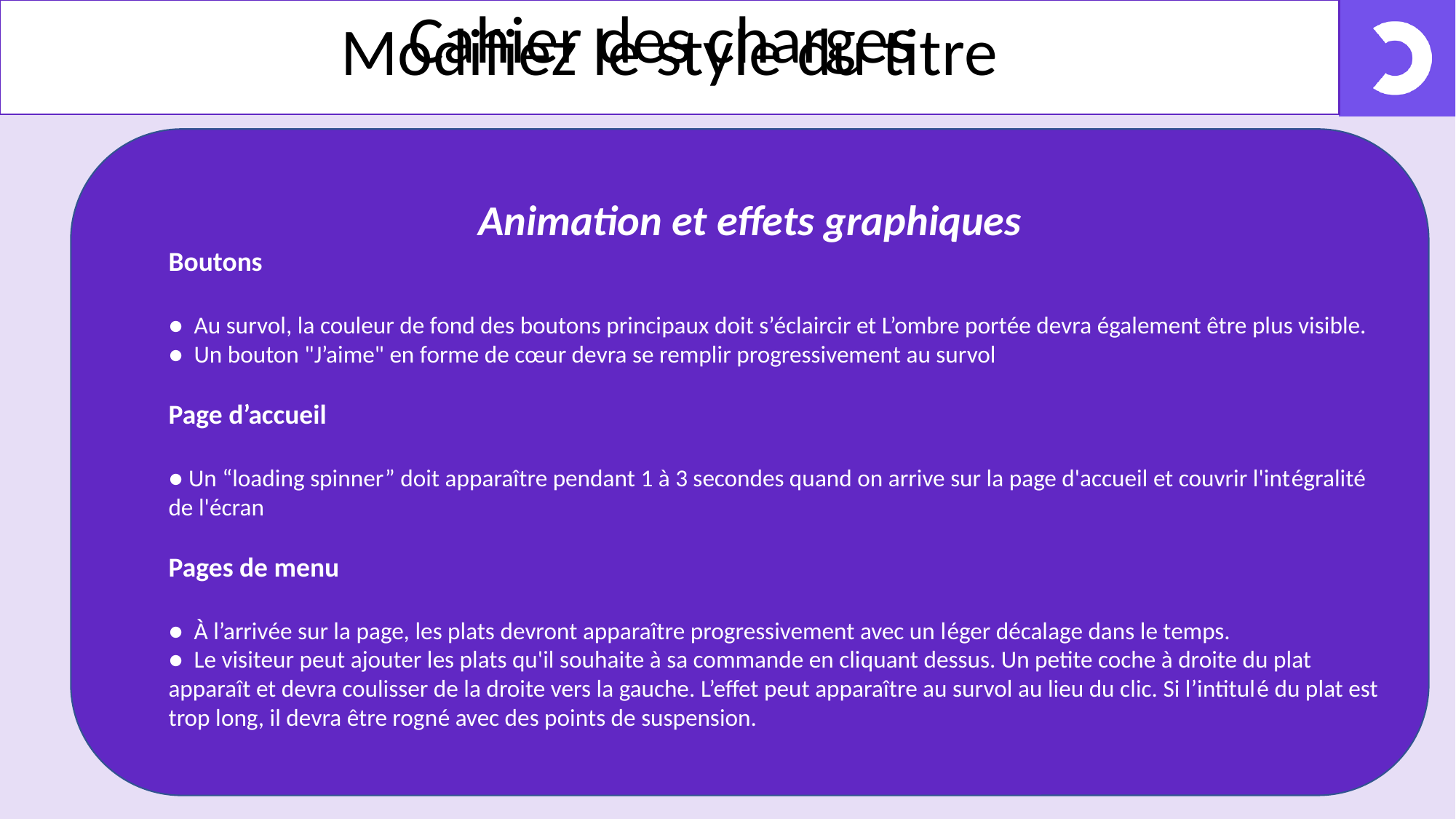

# Cahier des charges
Animation et effets graphiques
Boutons

●  Au survol, la couleur de fond des boutons principaux doit s’éclaircir et L’ombre portée devra également être plus visible.
●  Un bouton "J’aime" en forme de cœur devra se remplir progressivement au survol

Page d’accueil

● Un “loading spinner” doit apparaître pendant 1 à 3 secondes quand on arrive sur la page d'accueil et couvrir l'intégralité de l'écran

Pages de menu

●  À l’arrivée sur la page, les plats devront apparaître progressivement avec un léger décalage dans le temps.
●  Le visiteur peut ajouter les plats qu'il souhaite à sa commande en cliquant dessus. Un petite coche à droite du plat apparaît et devra coulisser de la droite vers la gauche. L’effet peut apparaître au survol au lieu du clic. Si l’intitulé du plat est trop long, il devra être rogné avec des points de suspension.